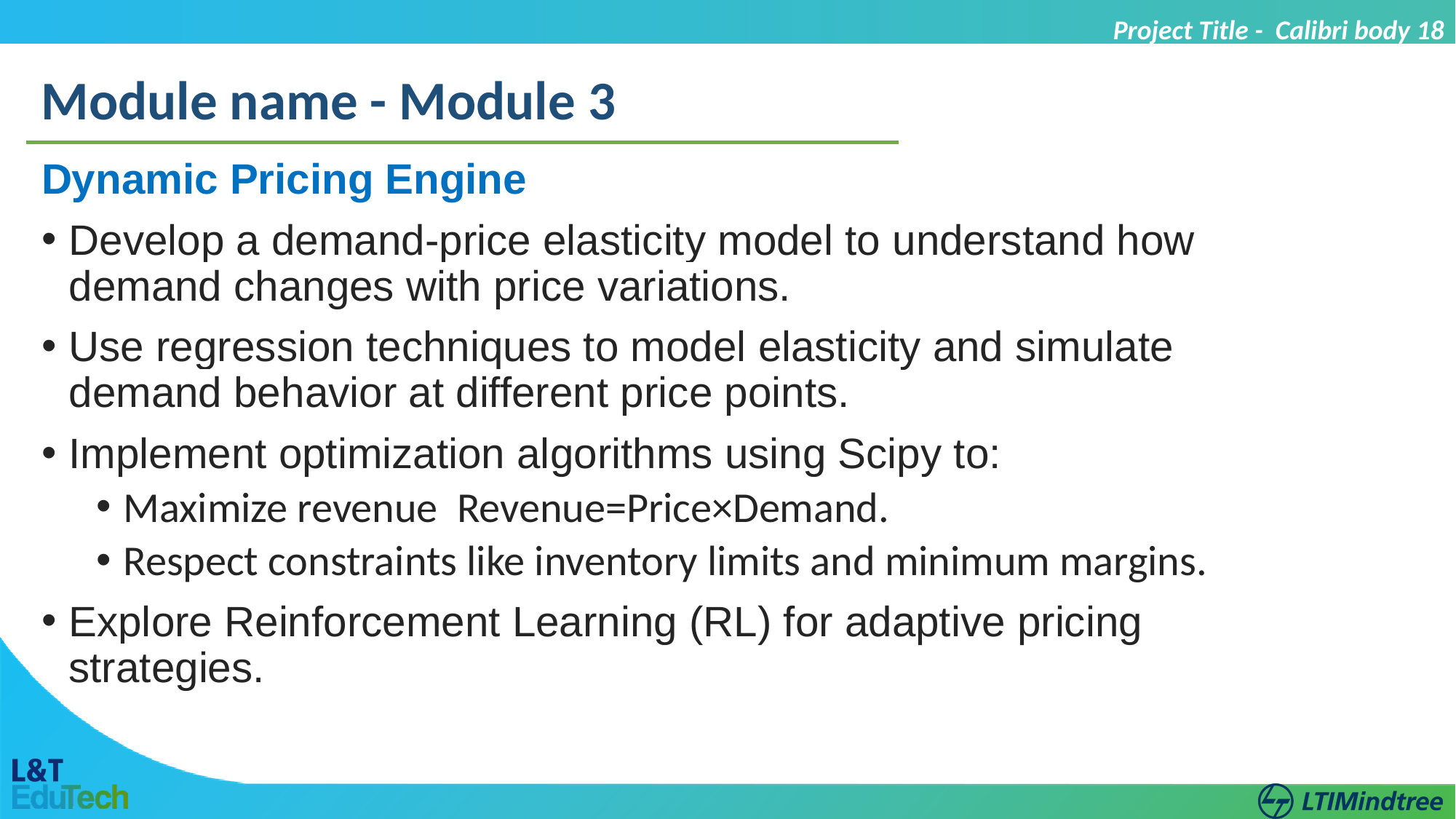

Project Title -  Calibri body 18

Module name - Module 3
Dynamic Pricing Engine
Develop a demand-price elasticity model to understand how demand changes with price variations.
Use regression techniques to model elasticity and simulate demand behavior at different price points.
Implement optimization algorithms using Scipy to:
Maximize revenue  Revenue=Price×Demand.
Respect constraints like inventory limits and minimum margins.
Explore Reinforcement Learning (RL) for adaptive pricing strategies.